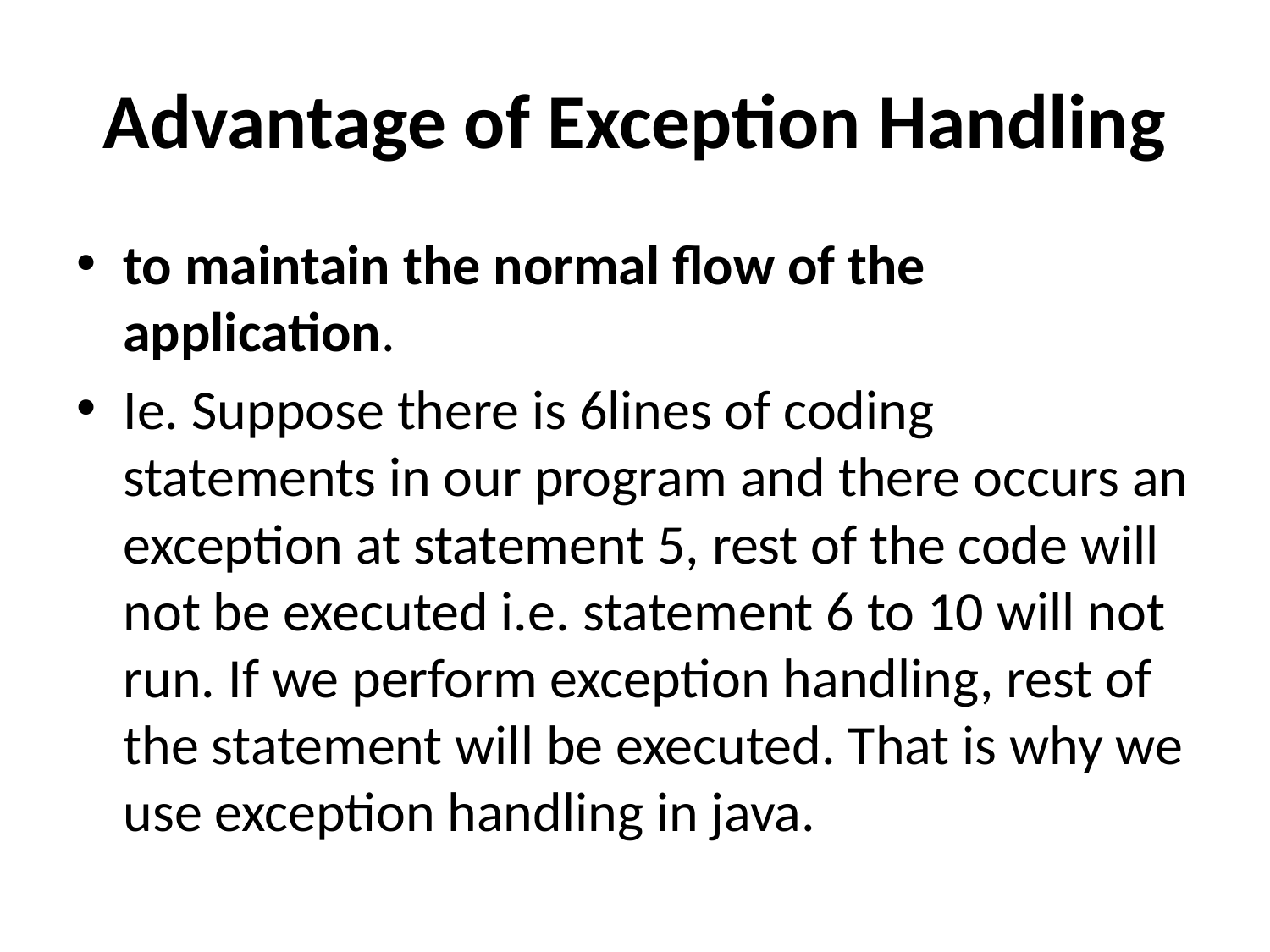

# Advantage of Exception Handling
to maintain the normal flow of the application.
Ie. Suppose there is 6lines of coding statements in our program and there occurs an exception at statement 5, rest of the code will not be executed i.e. statement 6 to 10 will not run. If we perform exception handling, rest of the statement will be executed. That is why we use exception handling in java.